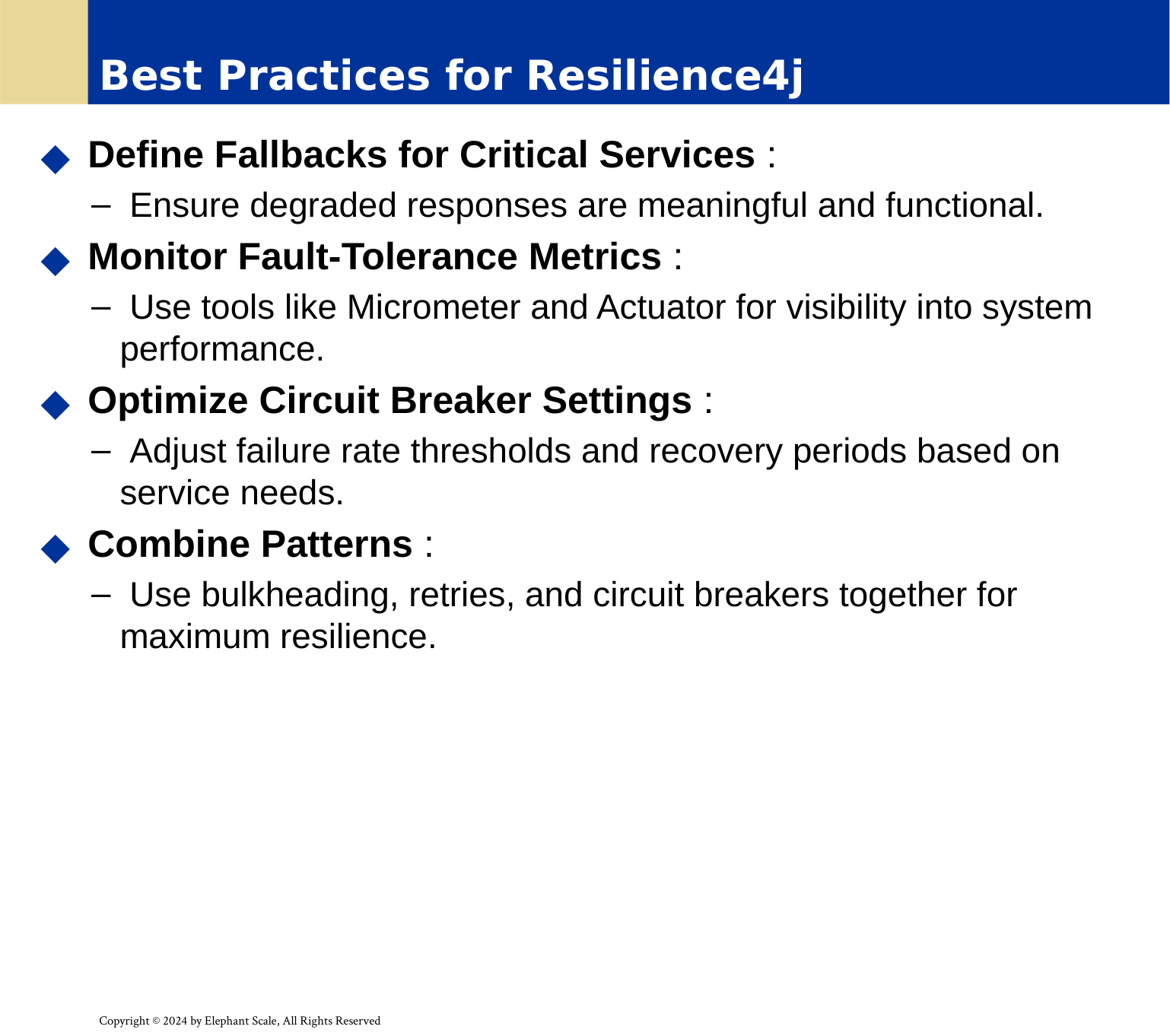

# Best Practices for Resilience4j
 Define Fallbacks for Critical Services :
 Ensure degraded responses are meaningful and functional.
 Monitor Fault-Tolerance Metrics :
 Use tools like Micrometer and Actuator for visibility into system performance.
 Optimize Circuit Breaker Settings :
 Adjust failure rate thresholds and recovery periods based on service needs.
 Combine Patterns :
 Use bulkheading, retries, and circuit breakers together for maximum resilience.
Copyright © 2024 by Elephant Scale, All Rights Reserved